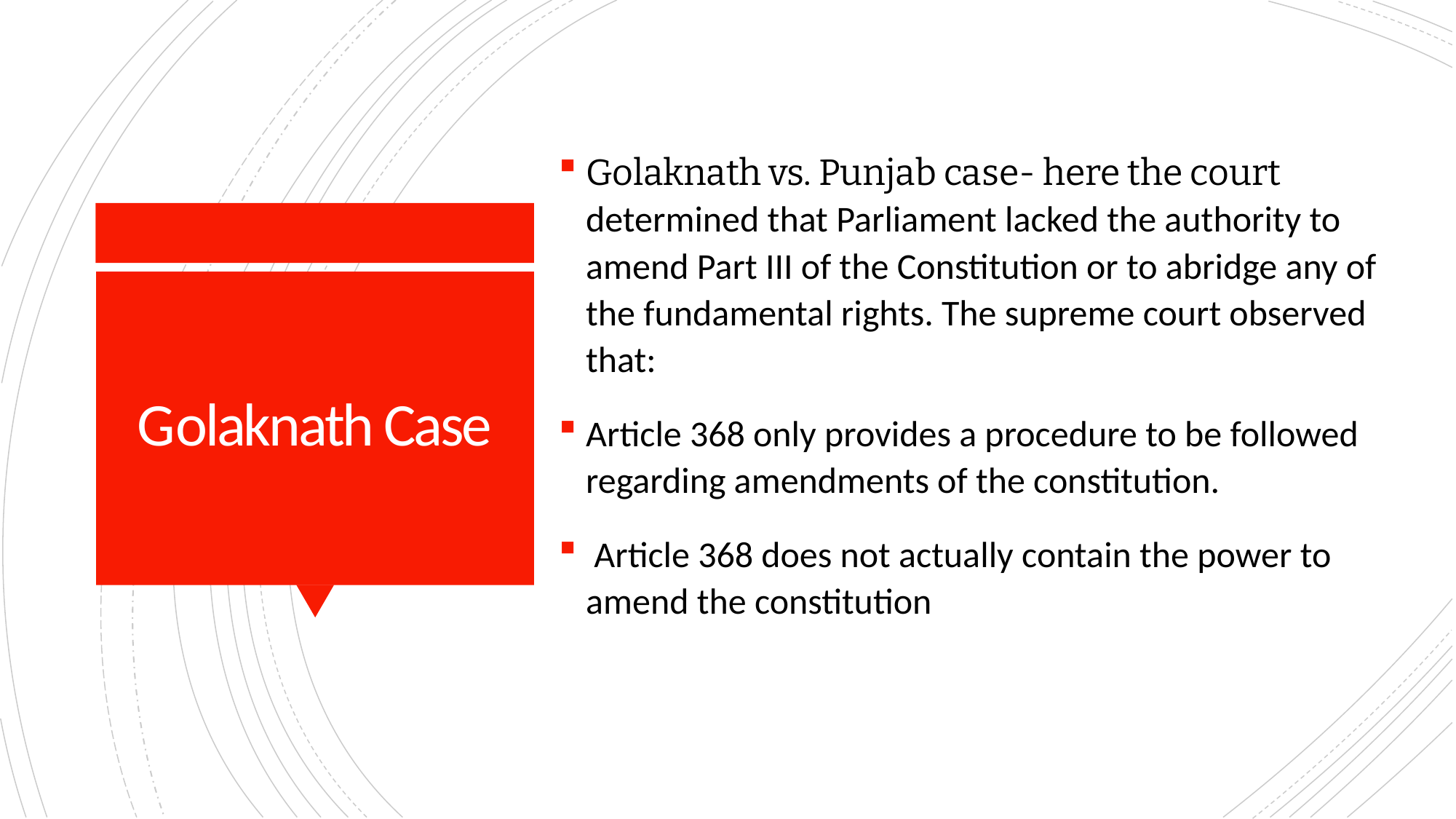

Golaknath vs. Punjab case- here the court determined that Parliament lacked the authority to amend Part III of the Constitution or to abridge any of the fundamental rights. The supreme court observed that:
Article 368 only provides a procedure to be followed regarding amendments of the constitution.
 Article 368 does not actually contain the power to amend the constitution

# Golaknath Case